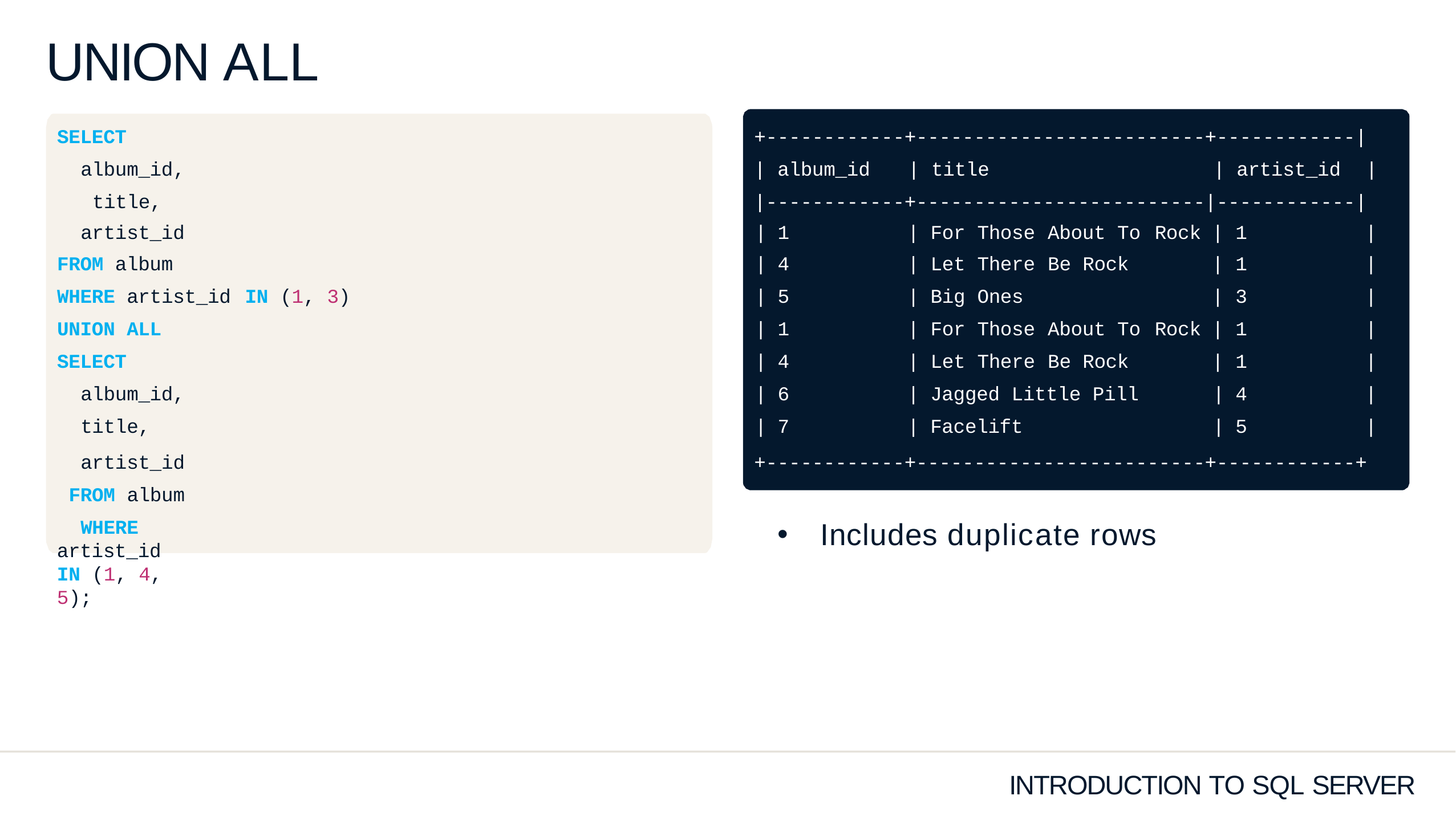

# UNION ALL

SELECT
album_id,  title,
+------------+-------------------------+------------|
| album_id	| title	| artist_id	|
|------------+-------------------------|------------|
| artist\_id |  |  |  | | | 1 | | | For | Those | About To | Rock | | | 1 | | |
| --- | --- | --- | --- | --- | --- | --- | --- | --- | --- | --- | --- | --- | --- |
| FROM album |  |  |  | | | 4 | | | Let | There | Be Rock |  | | | 1 | | |
| WHERE artist\_id | IN | (1, | 3) | | | 5 | | | Big | Ones |  |  | | | 3 | | |
| UNION ALL |  |  |  | | | 1 | | | For | Those | About To | Rock | | | 1 | | |
| SELECT |  |  |  | | | 4 | | | Let | There | Be Rock |  | | | 1 | | |
| album\_id, | | |  |  |  | 6 | | | Jagged Little Pill |  |  | | |  | 4 | | |
| title, | | |  |  |  | 7 | | | Facelift |  |  | | |  | 5 | | |
artist_id  FROM album
WHERE artist_id IN (1, 4, 5);
+------------+-------------------------+------------+
Includes duplicate rows
INTRODUCTION TO SQL SERVER